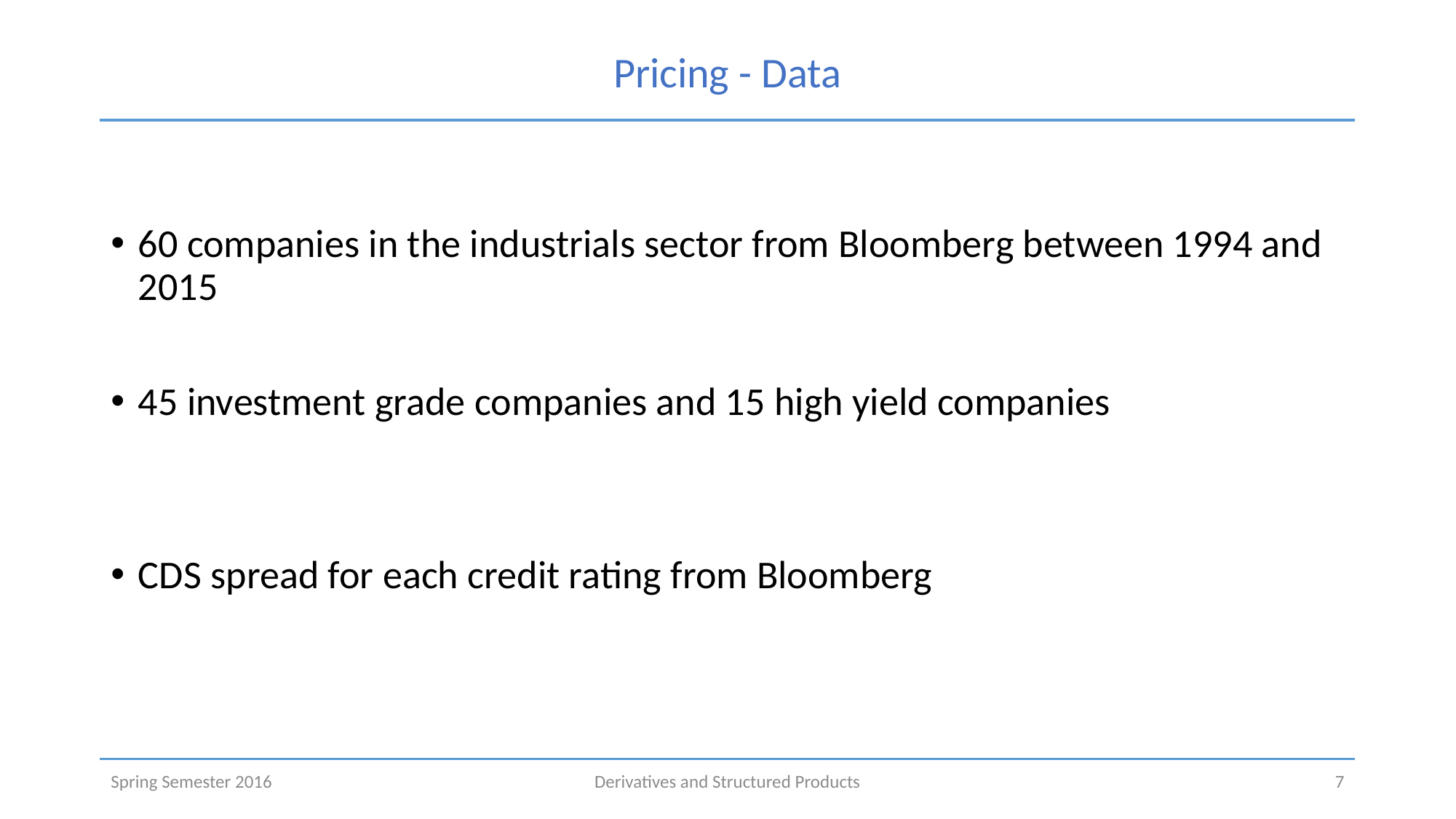

# Pricing - Data
60 companies in the industrials sector from Bloomberg between 1994 and 2015

45 investment grade companies and 15 high yield companies

CDS spread for each credit rating from Bloomberg

Spring Semester 2016
Derivatives and Structured Products
7